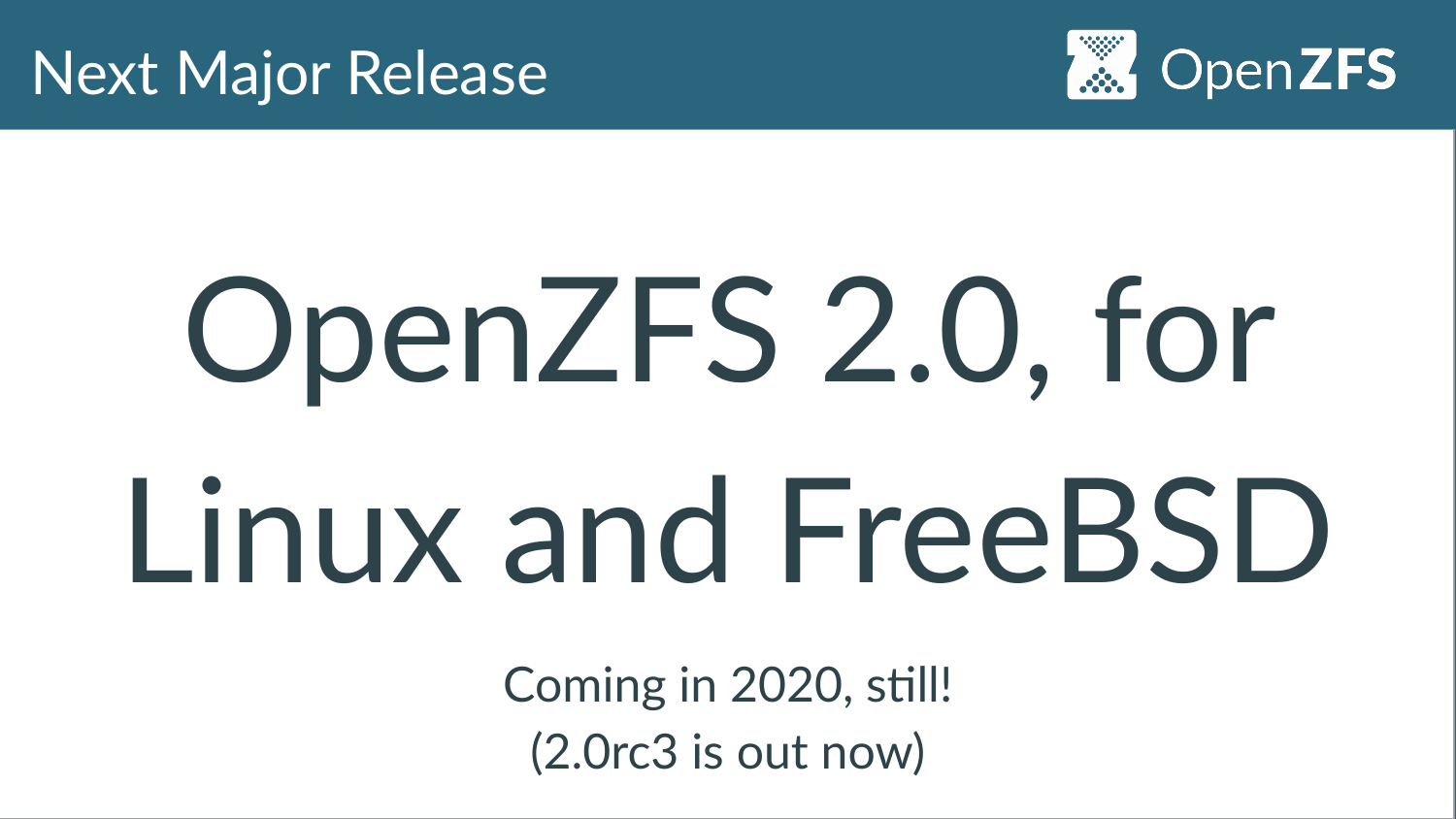

# Next Major Release
OpenZFS 2.0, for Linux and FreeBSD
Coming in 2020, still!
(2.0rc3 is out now)